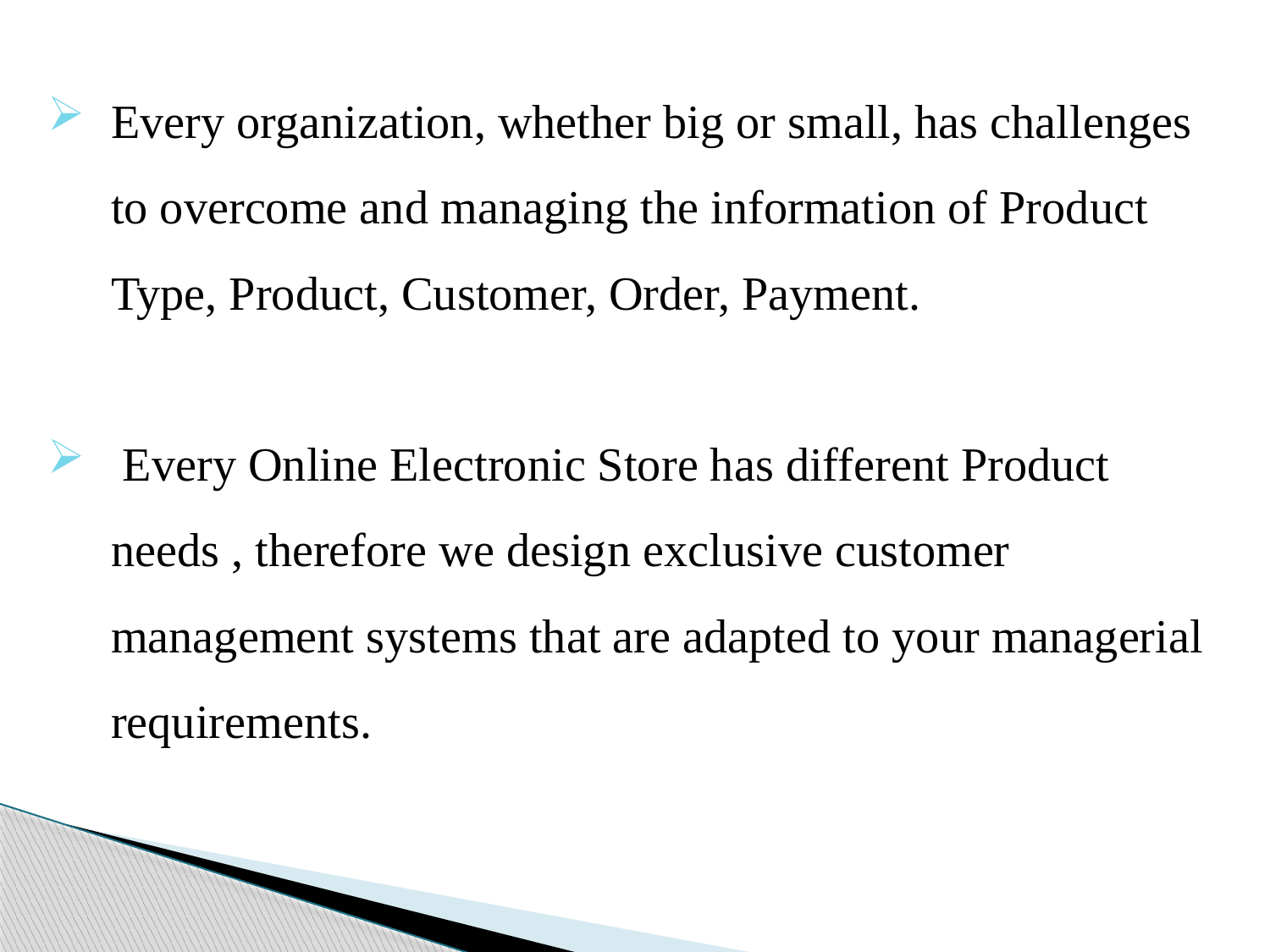

Every organization, whether big or small, has challenges to overcome and managing the information of Product Type, Product, Customer, Order, Payment.

 Every Online Electronic Store has different Product needs , therefore we design exclusive customer management systems that are adapted to your managerial requirements.